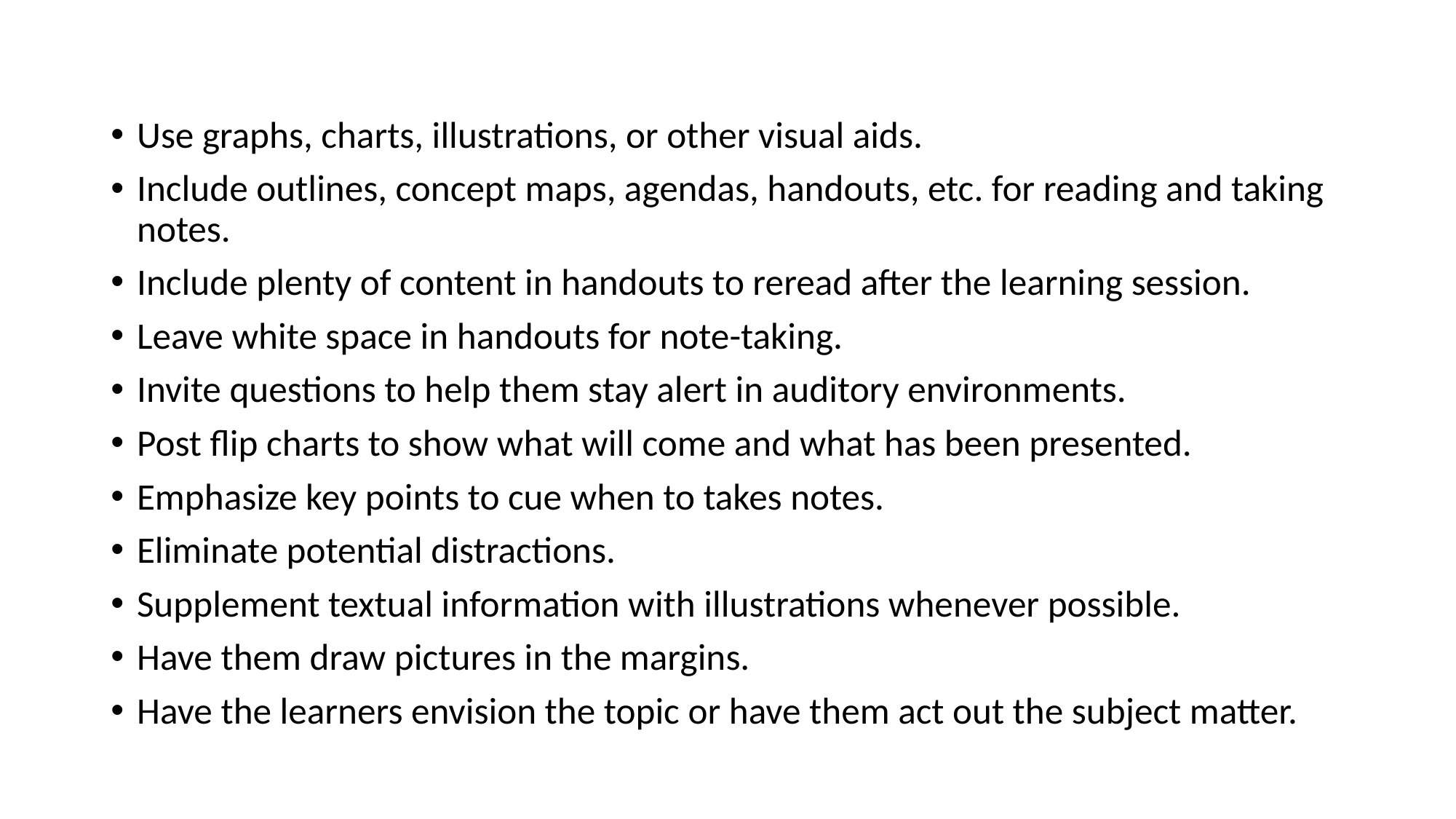

Use graphs, charts, illustrations, or other visual aids.
Include outlines, concept maps, agendas, handouts, etc. for reading and taking notes.
Include plenty of content in handouts to reread after the learning session.
Leave white space in handouts for note-taking.
Invite questions to help them stay alert in auditory environments.
Post flip charts to show what will come and what has been presented.
Emphasize key points to cue when to takes notes.
Eliminate potential distractions.
Supplement textual information with illustrations whenever possible.
Have them draw pictures in the margins.
Have the learners envision the topic or have them act out the subject matter.